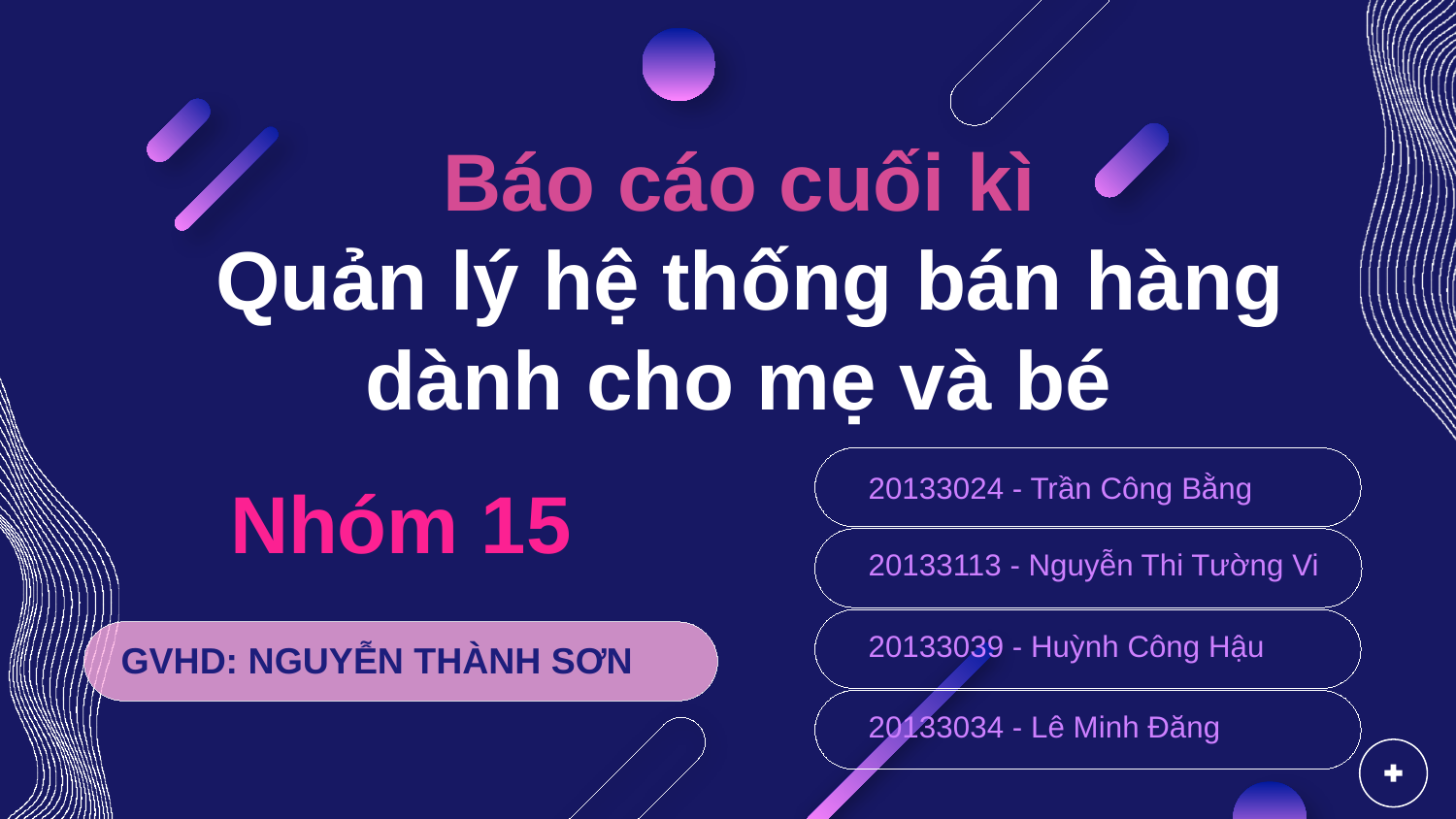

# Báo cáo cuối kì Quản lý hệ thống bán hàng dành cho mẹ và bé

20133024 - Trần Công Bằng
Nhóm 15

20133113 - Nguyễn Thi Tường Vi

GVHD: NGUYỄN THÀNH SƠN
20133039 - Huỳnh Công Hậu

20133034 - Lê Minh Đăng